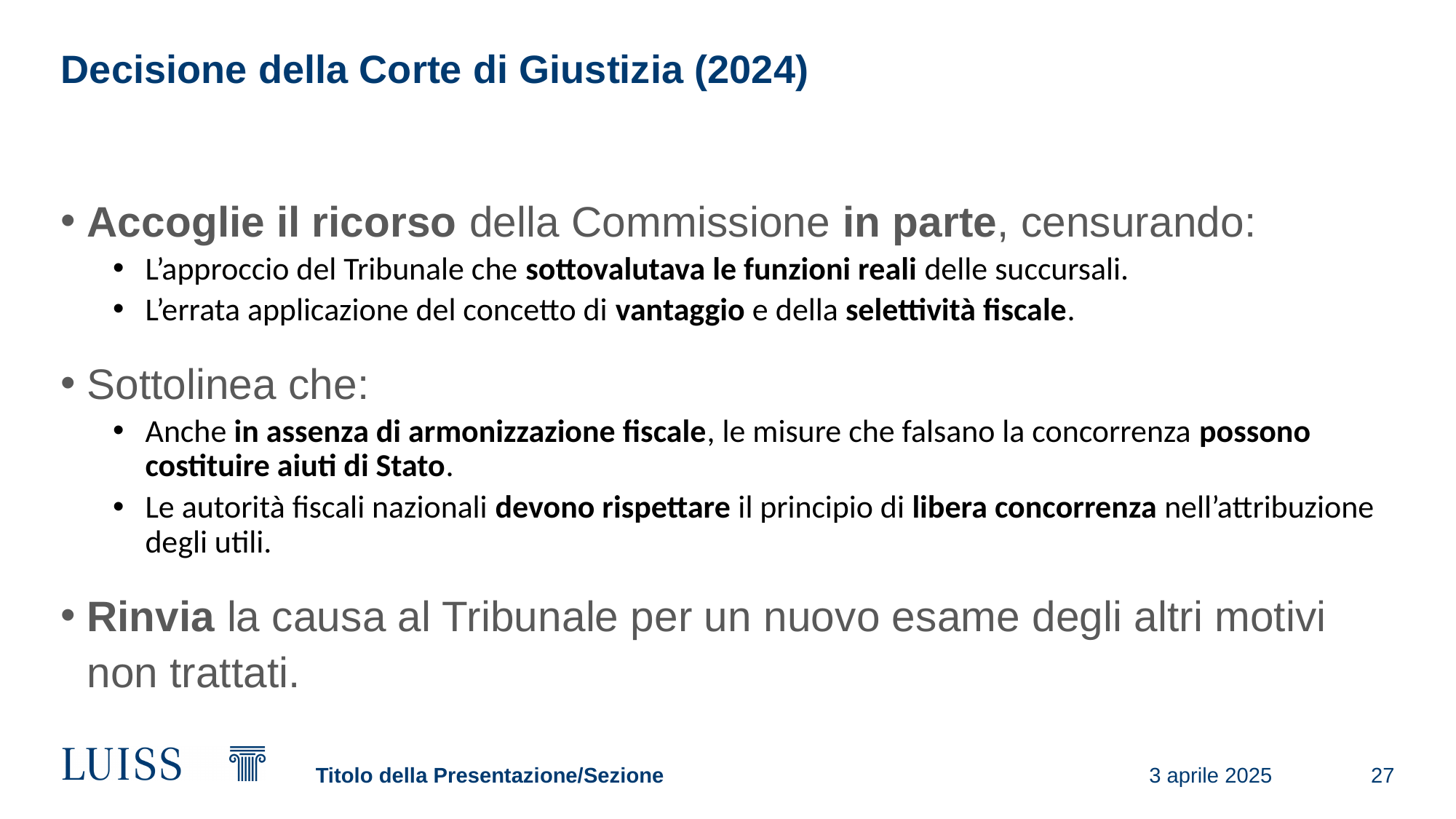

# Decisione della Corte di Giustizia (2024)
Accoglie il ricorso della Commissione in parte, censurando:
L’approccio del Tribunale che sottovalutava le funzioni reali delle succursali.
L’errata applicazione del concetto di vantaggio e della selettività fiscale.
Sottolinea che:
Anche in assenza di armonizzazione fiscale, le misure che falsano la concorrenza possono costituire aiuti di Stato.
Le autorità fiscali nazionali devono rispettare il principio di libera concorrenza nell’attribuzione degli utili.
Rinvia la causa al Tribunale per un nuovo esame degli altri motivi non trattati.

Titolo della Presentazione/Sezione
3 aprile 2025
27